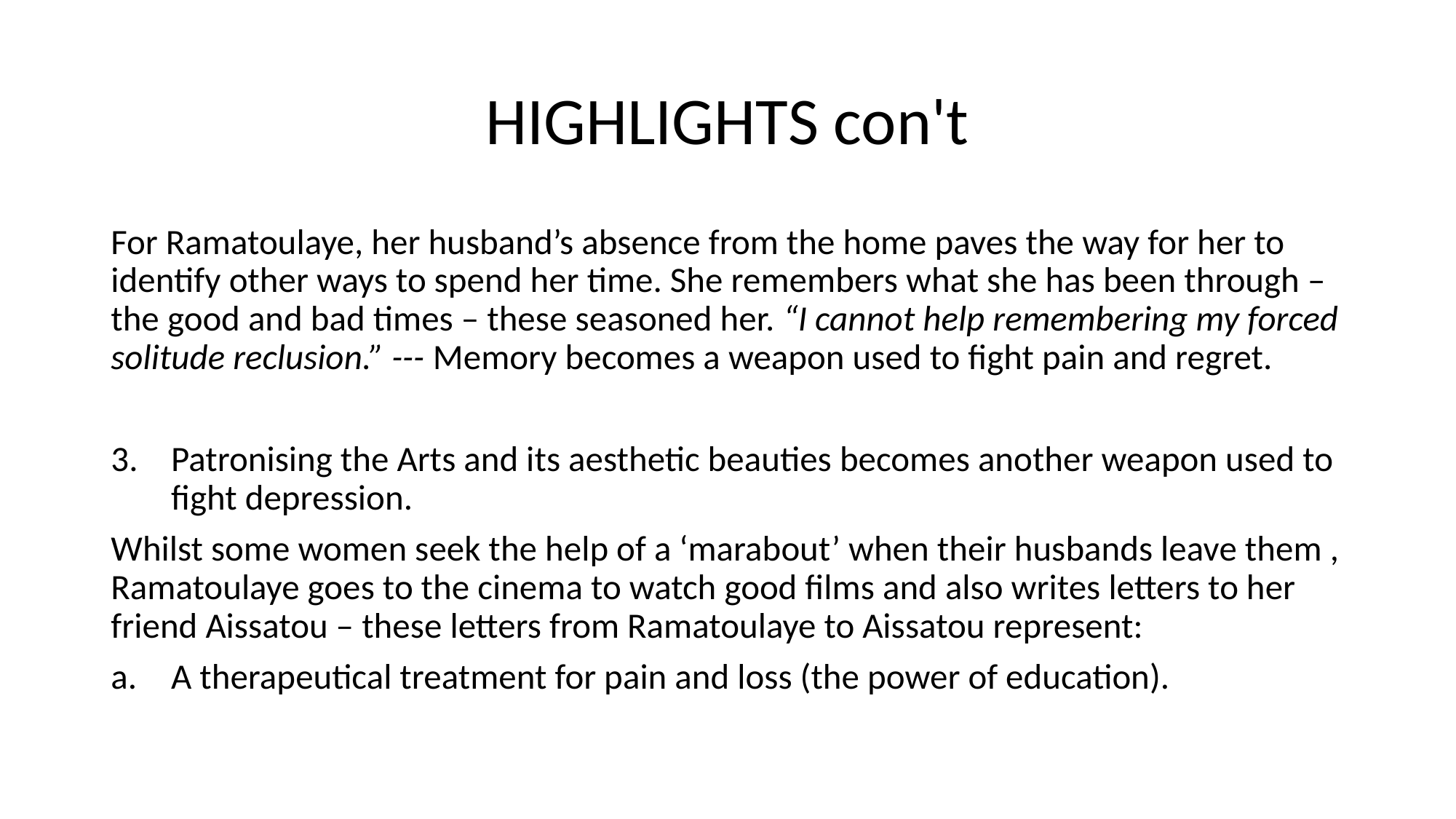

# HIGHLIGHTS con't
For Ramatoulaye, her husband’s absence from the home paves the way for her to identify other ways to spend her time. She remembers what she has been through – the good and bad times – these seasoned her. “I cannot help remembering my forced solitude reclusion.” --- Memory becomes a weapon used to fight pain and regret.

Patronising the Arts and its aesthetic beauties becomes another weapon used to fight depression.
Whilst some women seek the help of a ‘marabout’ when their husbands leave them , Ramatoulaye goes to the cinema to watch good films and also writes letters to her friend Aissatou – these letters from Ramatoulaye to Aissatou represent:
A therapeutical treatment for pain and loss (the power of education).